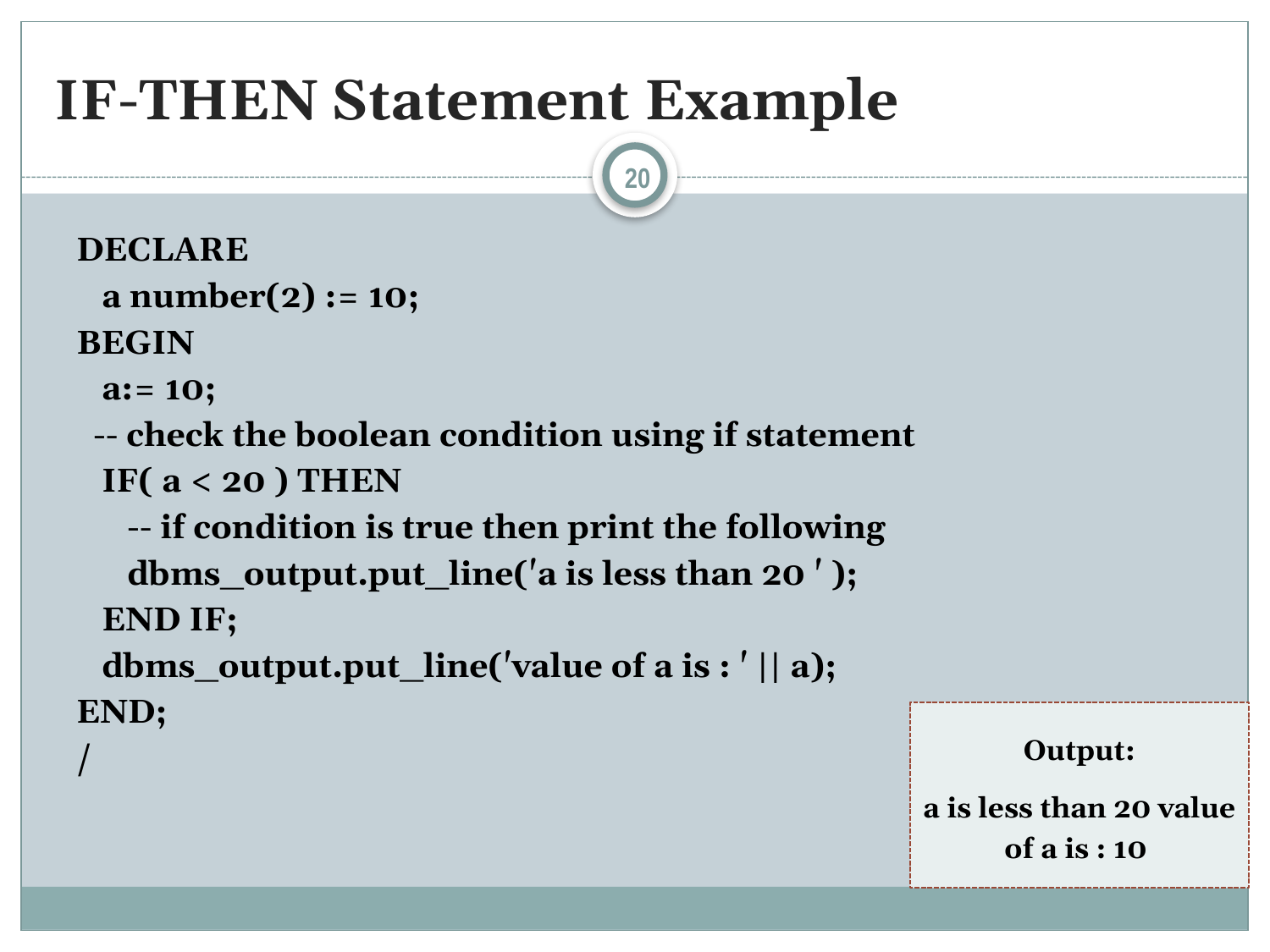

# IF-THEN Statement Example
20
DECLARE
   a number(2) := 10;
BEGIN
   a:= 10;
  -- check the boolean condition using if statement
   IF( a < 20 ) THEN
      -- if condition is true then print the following
      dbms_output.put_line('a is less than 20 ' );
   END IF;
   dbms_output.put_line('value of a is : ' || a);
END;
/

Output:
a is less than 20 value of a is : 10